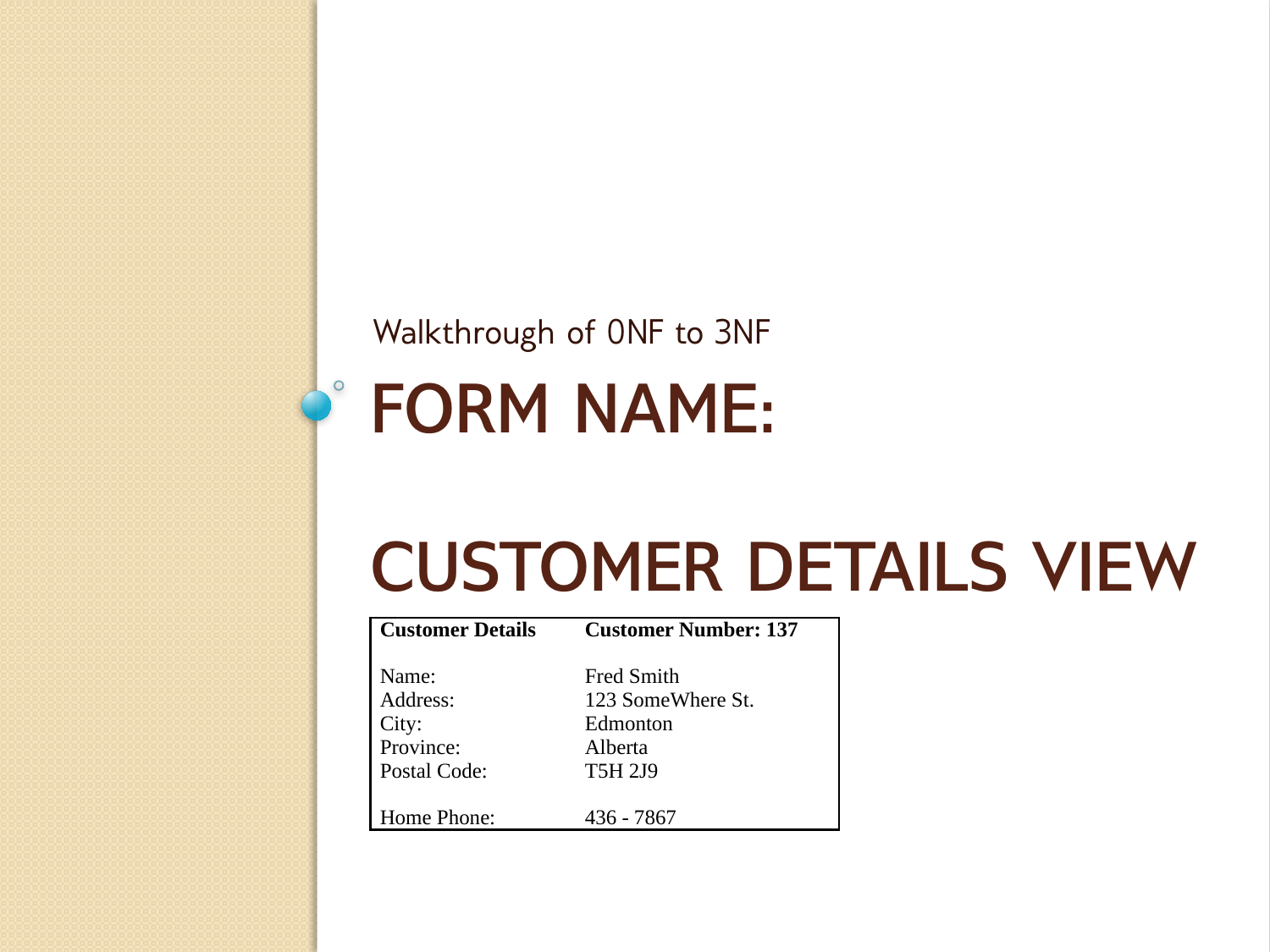

Walkthrough of 0NF to 3NF
# FORM Name: Customer Details View
| Customer Details | Customer Number: 137 |
| --- | --- |
|  |  |
| Name: | Fred Smith |
| Address: | 123 SomeWhere St. |
| City: | Edmonton |
| Province: | Alberta |
| Postal Code: | T5H 2J9 |
|  |  |
| Home Phone: | 436 - 7867 |